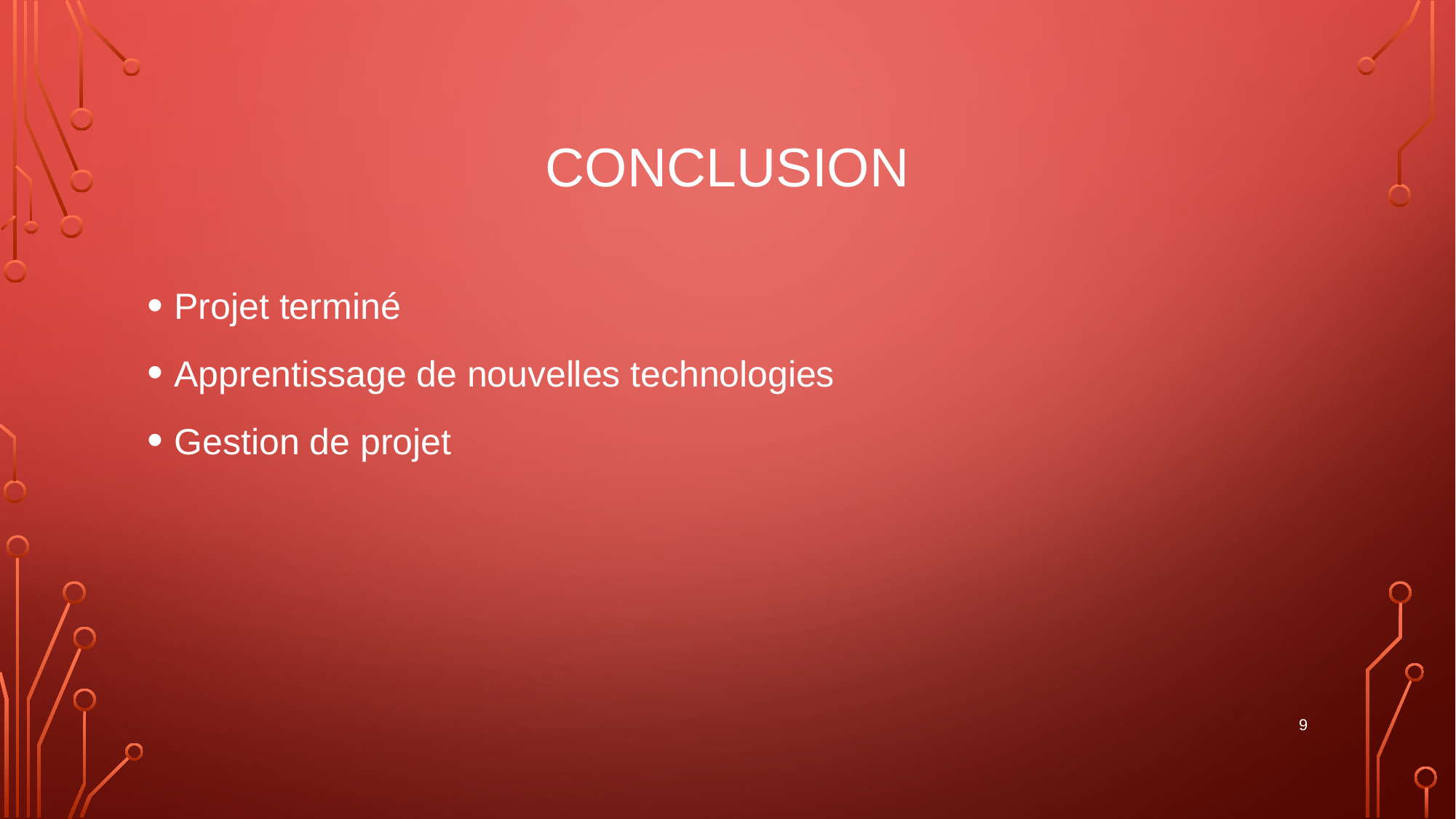

# Conclusion
Projet terminé
Apprentissage de nouvelles technologies
Gestion de projet
9